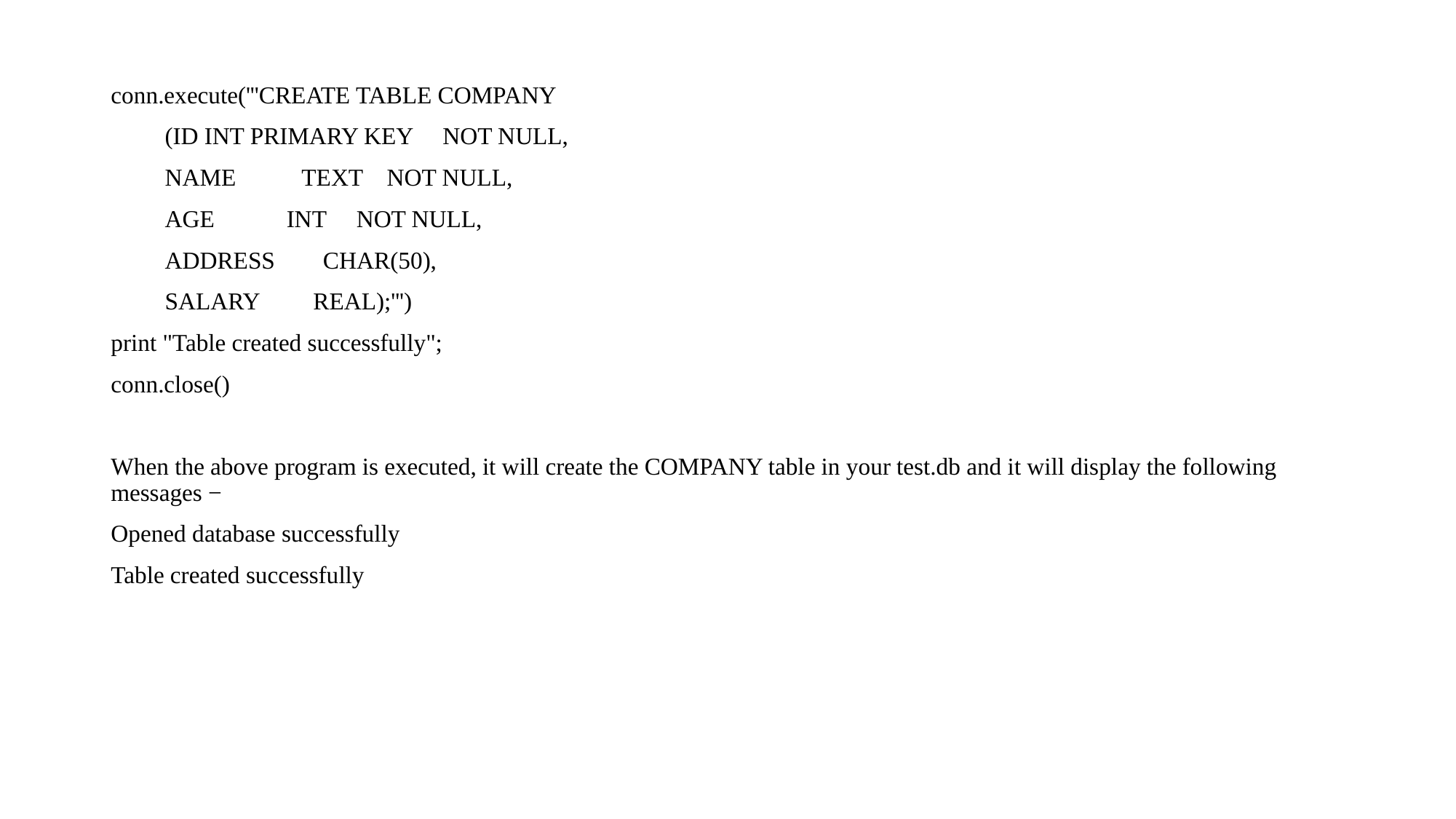

conn.execute('''CREATE TABLE COMPANY
         (ID INT PRIMARY KEY     NOT NULL,
         NAME           TEXT    NOT NULL,
         AGE            INT     NOT NULL,
         ADDRESS        CHAR(50),
         SALARY         REAL);''')
print "Table created successfully";
conn.close()

When the above program is executed, it will create the COMPANY table in your test.db and it will display the following messages −
Opened database successfully
Table created successfully